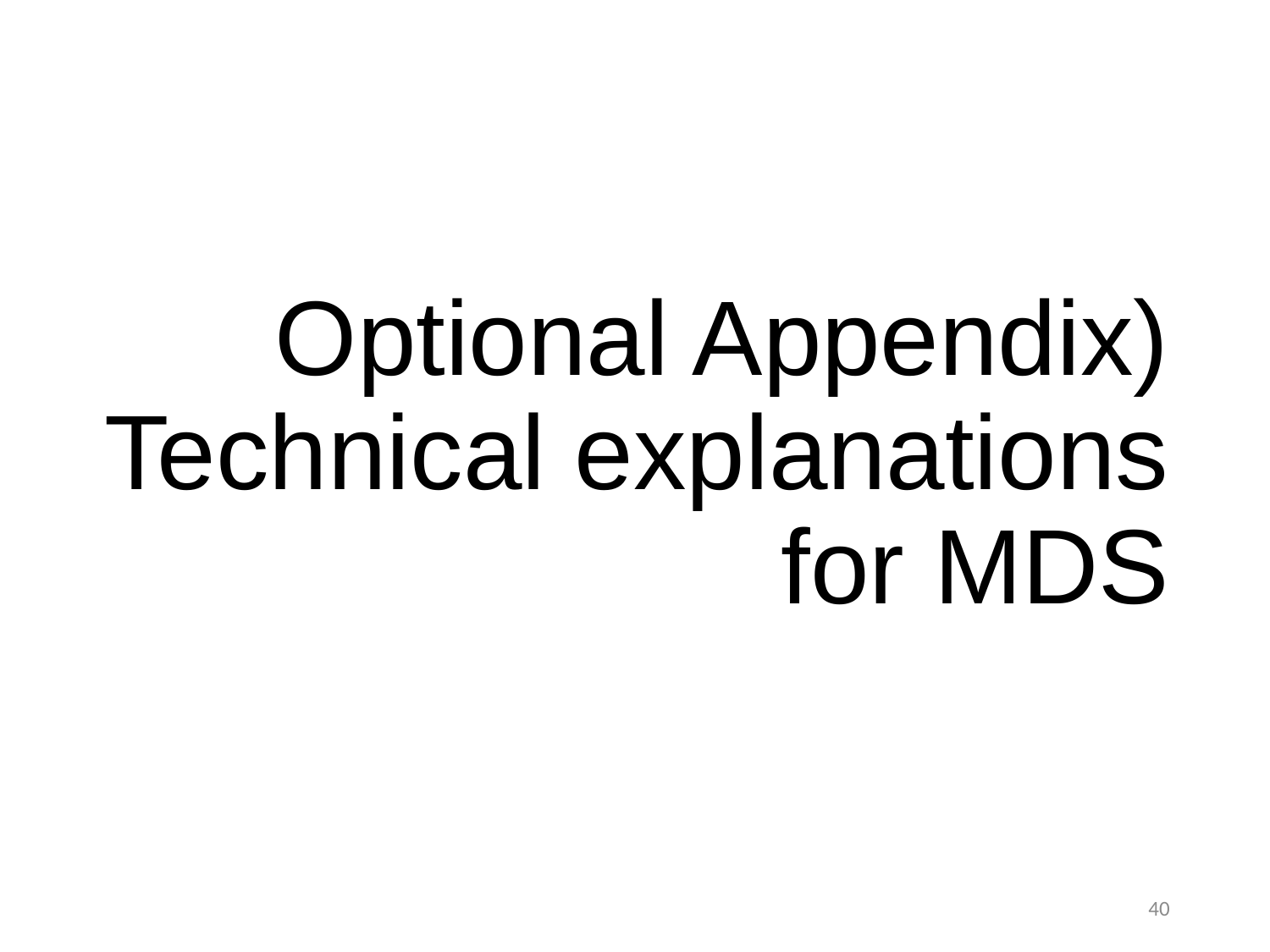

# Optional Appendix) Technical explanations for MDS

40